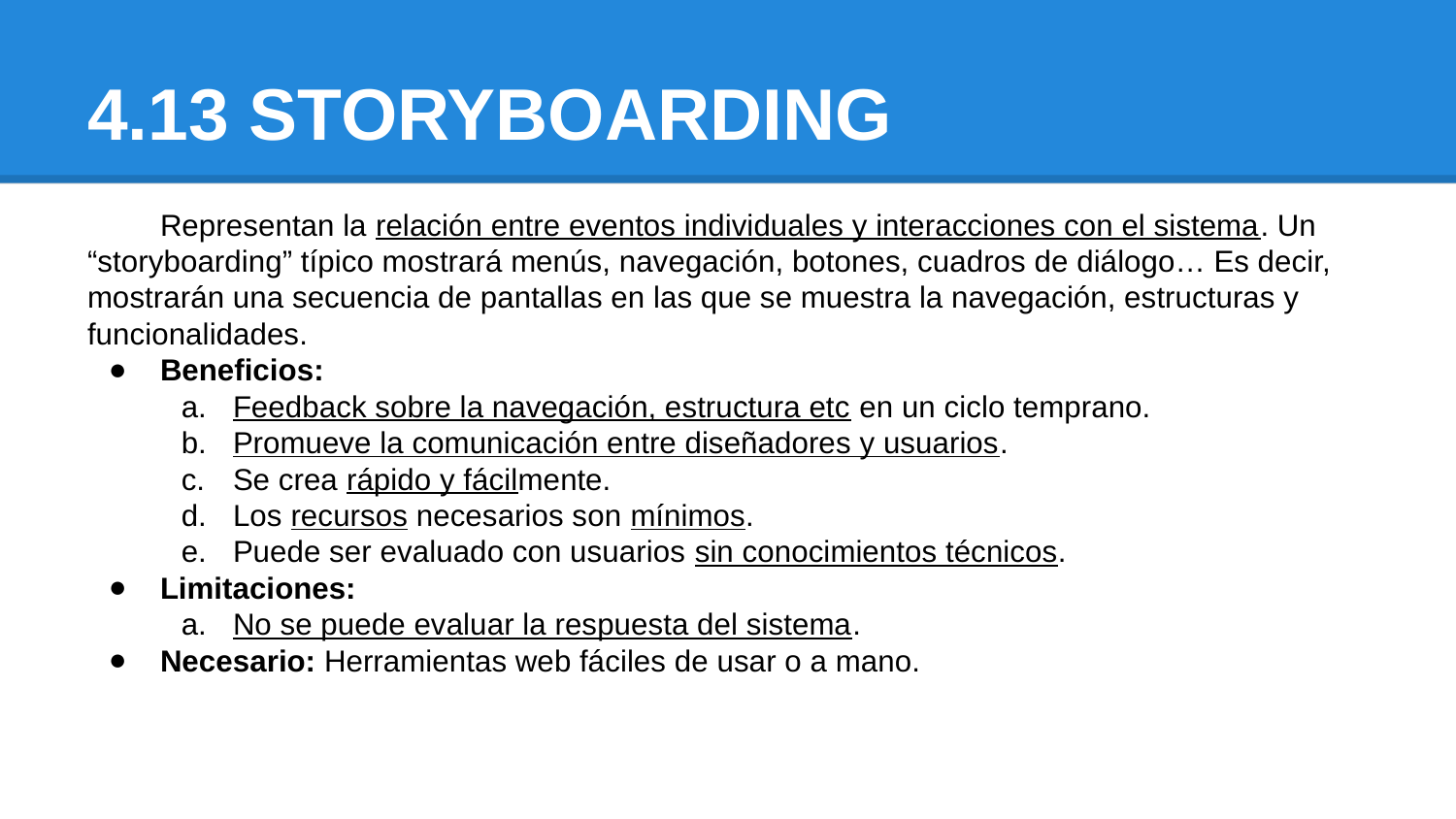

# 4.13 STORYBOARDING
Representan la relación entre eventos individuales y interacciones con el sistema. Un “storyboarding” típico mostrará menús, navegación, botones, cuadros de diálogo… Es decir, mostrarán una secuencia de pantallas en las que se muestra la navegación, estructuras y funcionalidades.
Beneficios:
Feedback sobre la navegación, estructura etc en un ciclo temprano.
Promueve la comunicación entre diseñadores y usuarios.
Se crea rápido y fácilmente.
Los recursos necesarios son mínimos.
Puede ser evaluado con usuarios sin conocimientos técnicos.
Limitaciones:
No se puede evaluar la respuesta del sistema.
Necesario: Herramientas web fáciles de usar o a mano.